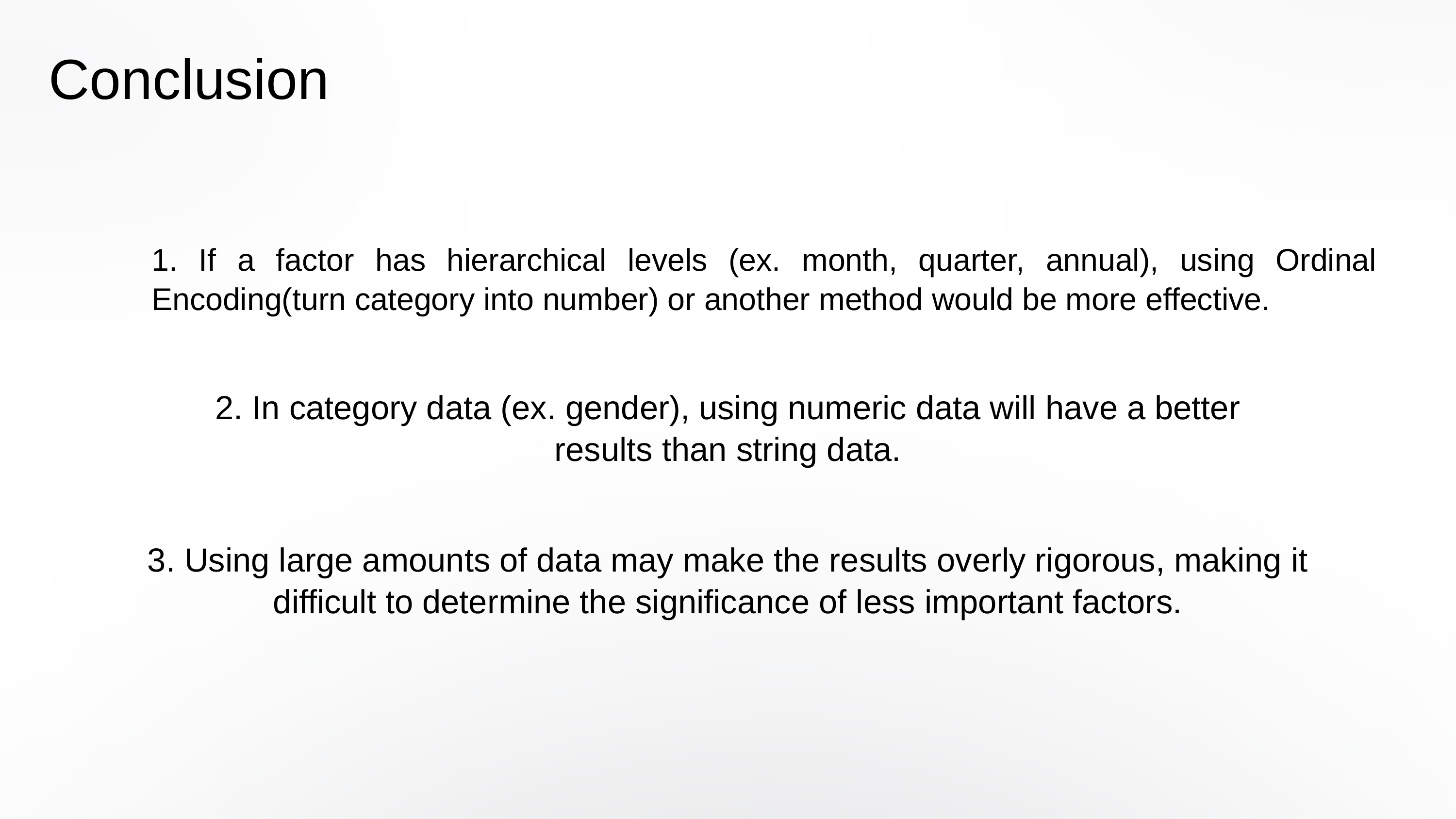

Conclusion
1. If a factor has hierarchical levels (ex. month, quarter, annual), using Ordinal Encoding(turn category into number) or another method would be more effective.
2. In category data (ex. gender), using numeric data will have a better results than string data.
3. Using large amounts of data may make the results overly rigorous, making it difficult to determine the significance of less important factors.